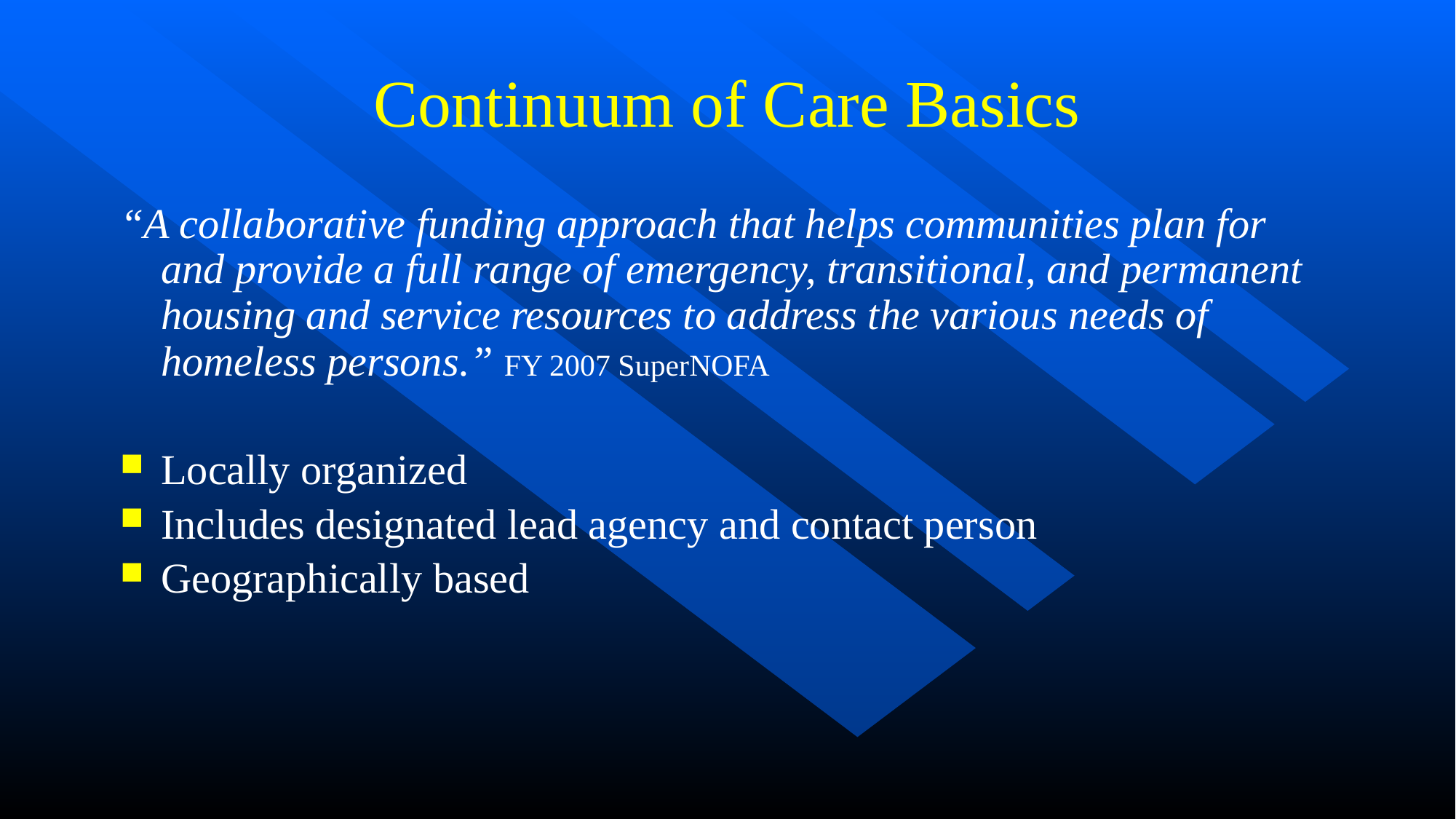

# Continuum of Care Basics
“A collaborative funding approach that helps communities plan for and provide a full range of emergency, transitional, and permanent housing and service resources to address the various needs of homeless persons.” FY 2007 SuperNOFA

Locally organized
Includes designated lead agency and contact person
Geographically based